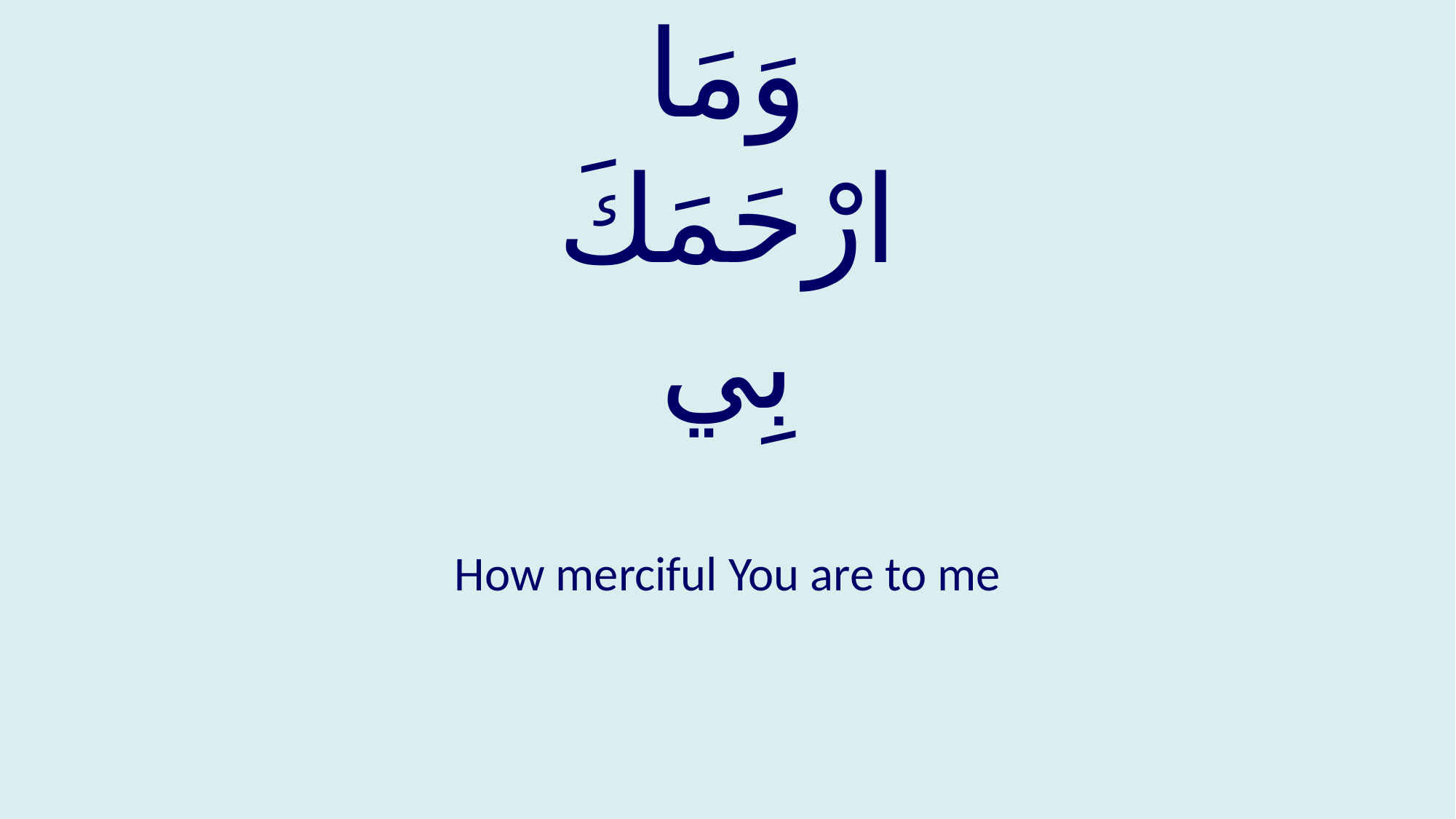

# وَمَا ارْحَمَكَ بِي
How merciful You are to me